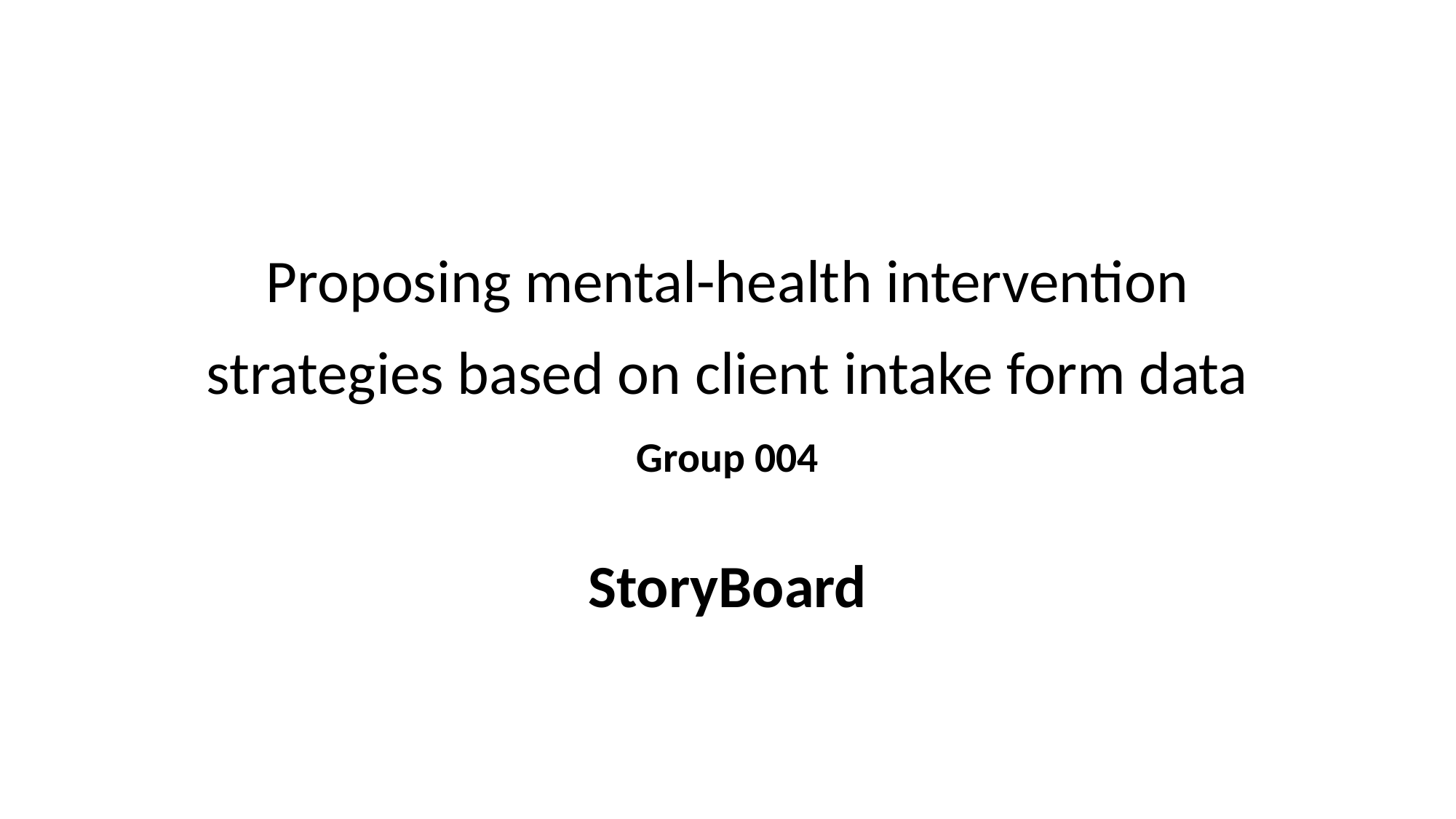

# Proposing mental-health intervention strategies based on client intake form data​
Group 004

StoryBoard